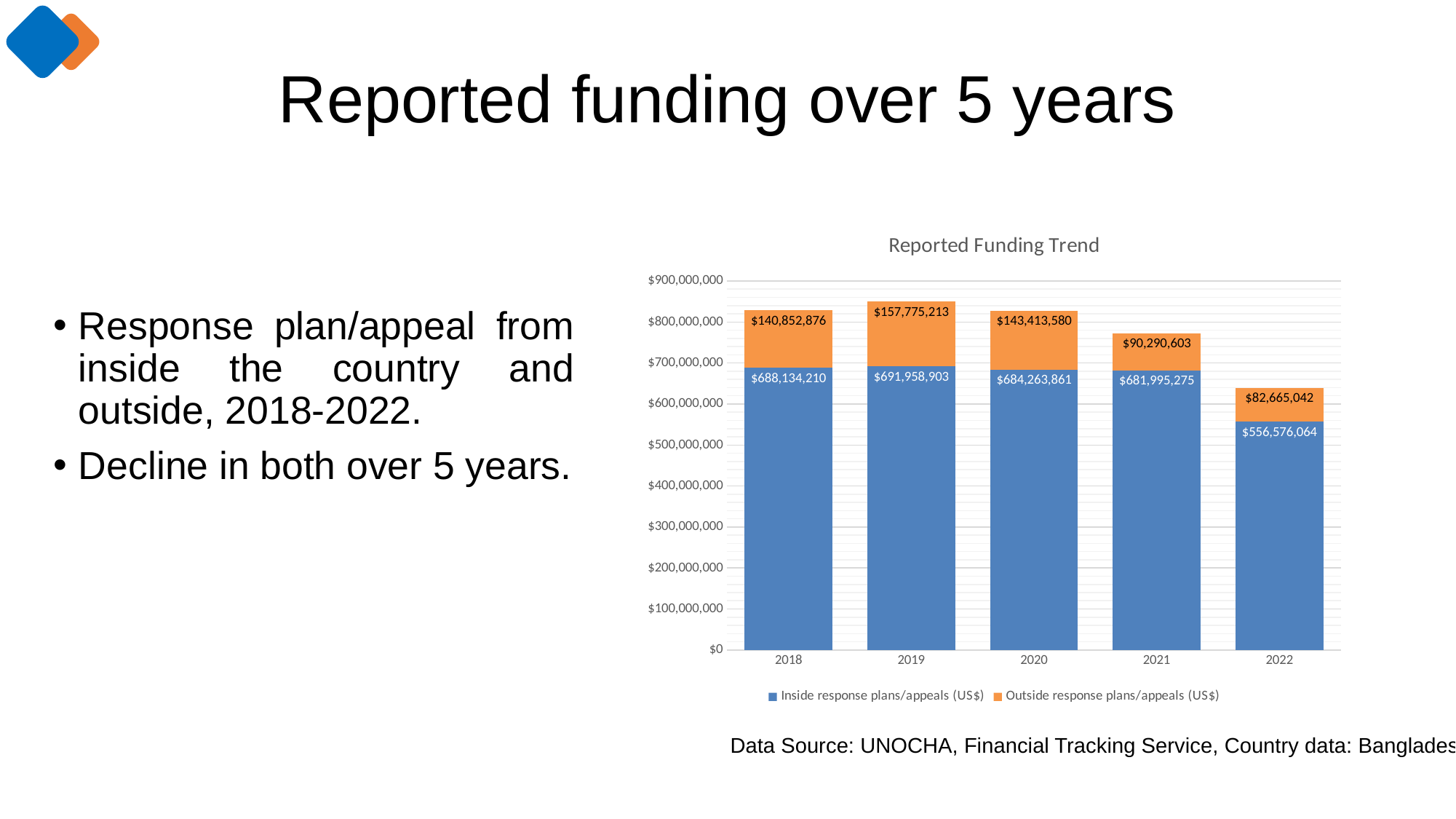

# Reported funding over 5 years

### Chart: Reported Funding Trend

| Category | Inside response plans/appeals (US$) | Outside response plans/appeals (US$) |
|---|---|---|
| 2018 | 688134210.0 | 140852876.0 |
| 2019 | 691958903.0 | 157775213.0 |
| 2020 | 684263861.0 | 143413580.0 |
| 2021 | 681995275.0 | 90290603.0 |
| 2022 | 556576064.0 | 82665042.0 |
Response plan/appeal from inside the country and outside, 2018-2022.
Decline in both over 5 years.
Data Source: UNOCHA, Financial Tracking Service, Country data: Bangladesh